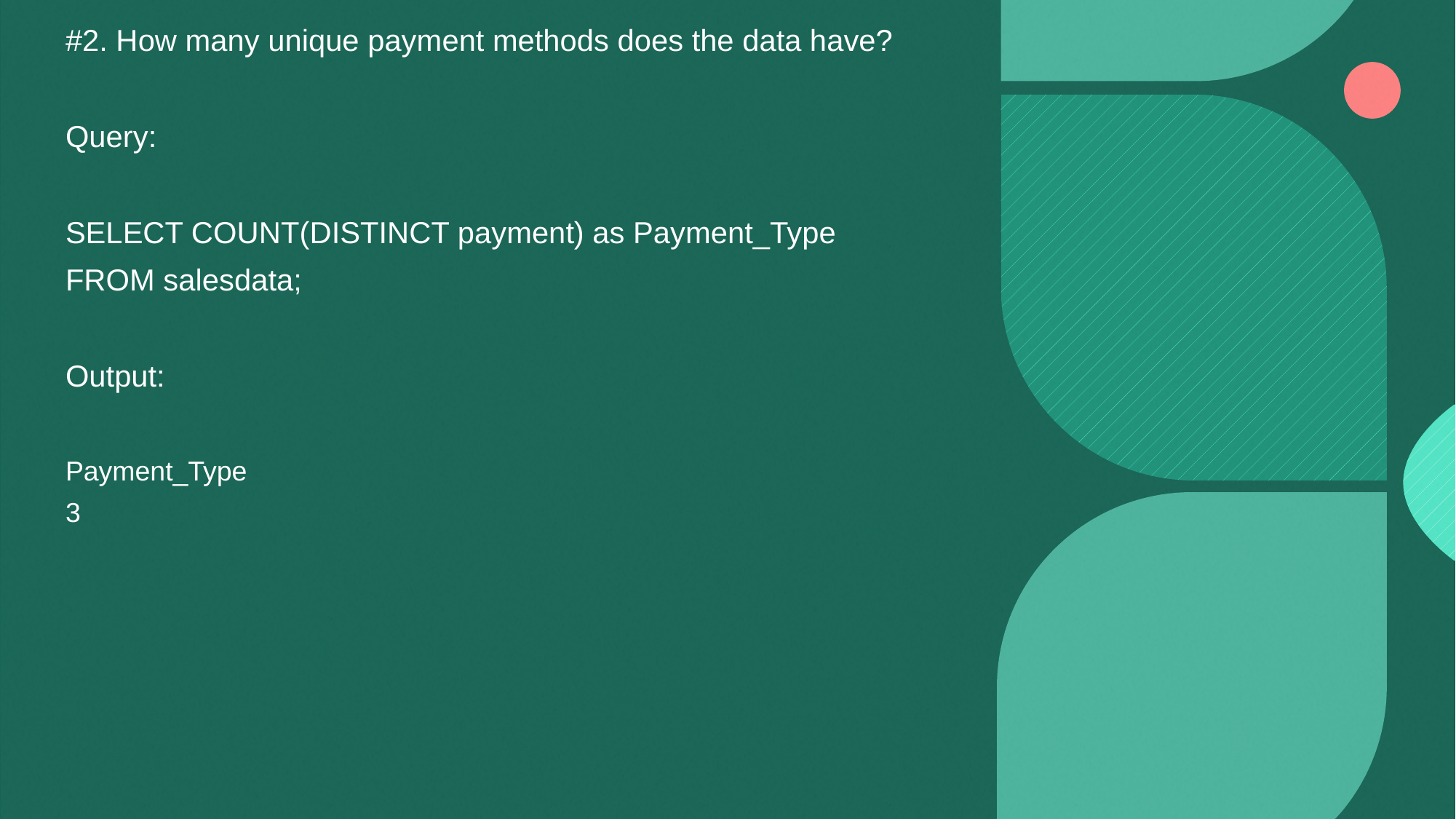

#2. How many unique payment methods does the data have?

Query:

SELECT COUNT(DISTINCT payment) as Payment_Type
FROM salesdata;

Output:

| Payment\_Type |
| --- |
| 3 |